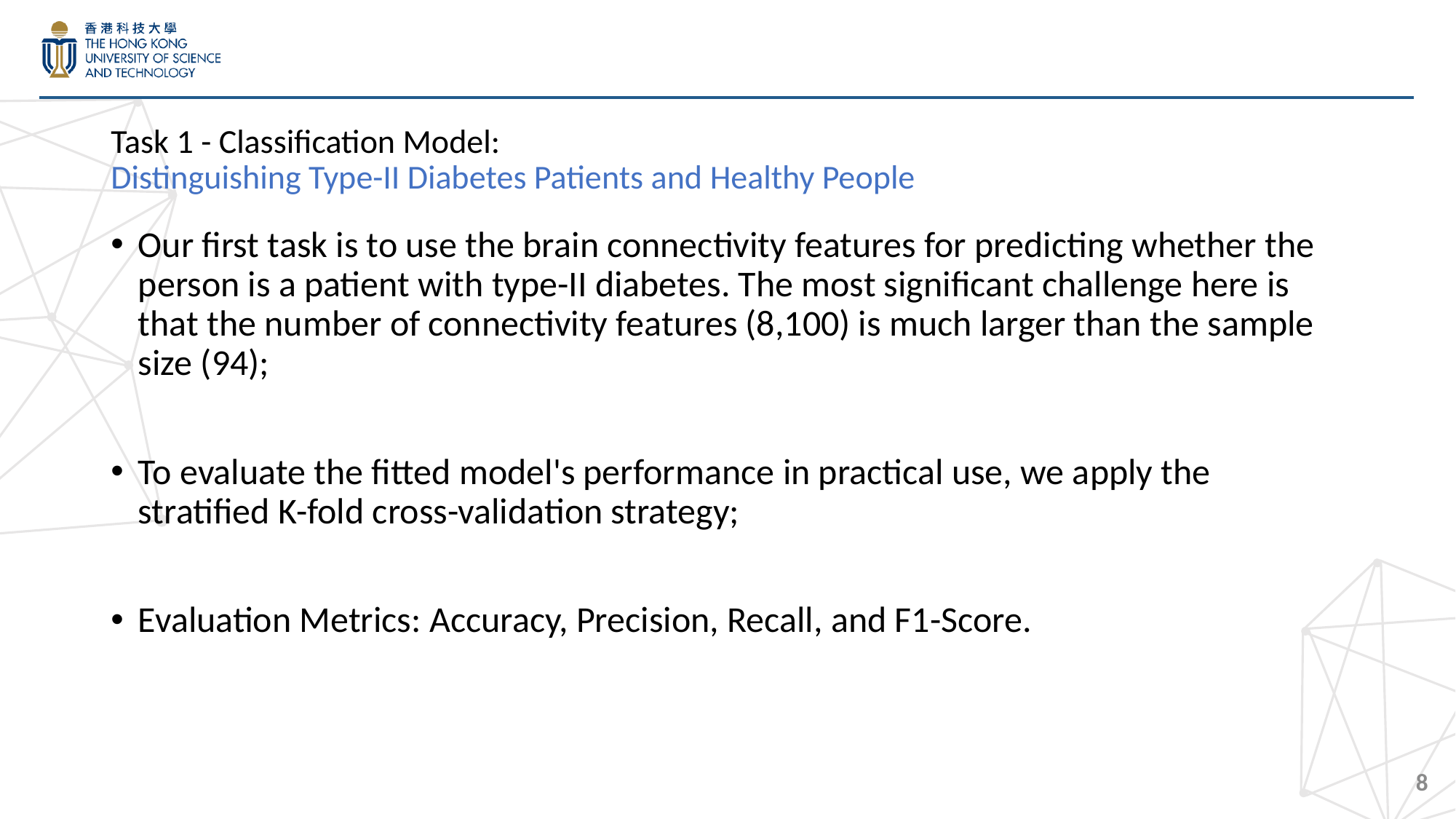

# Task 1 - Classification Model: Distinguishing Type-II Diabetes Patients and Healthy People
Our first task is to use the brain connectivity features for predicting whether the person is a patient with type-II diabetes. The most significant challenge here is that the number of connectivity features (8,100) is much larger than the sample size (94);

To evaluate the fitted model's performance in practical use, we apply the stratified K-fold cross-validation strategy;

Evaluation Metrics: Accuracy, Precision, Recall, and F1-Score.
8